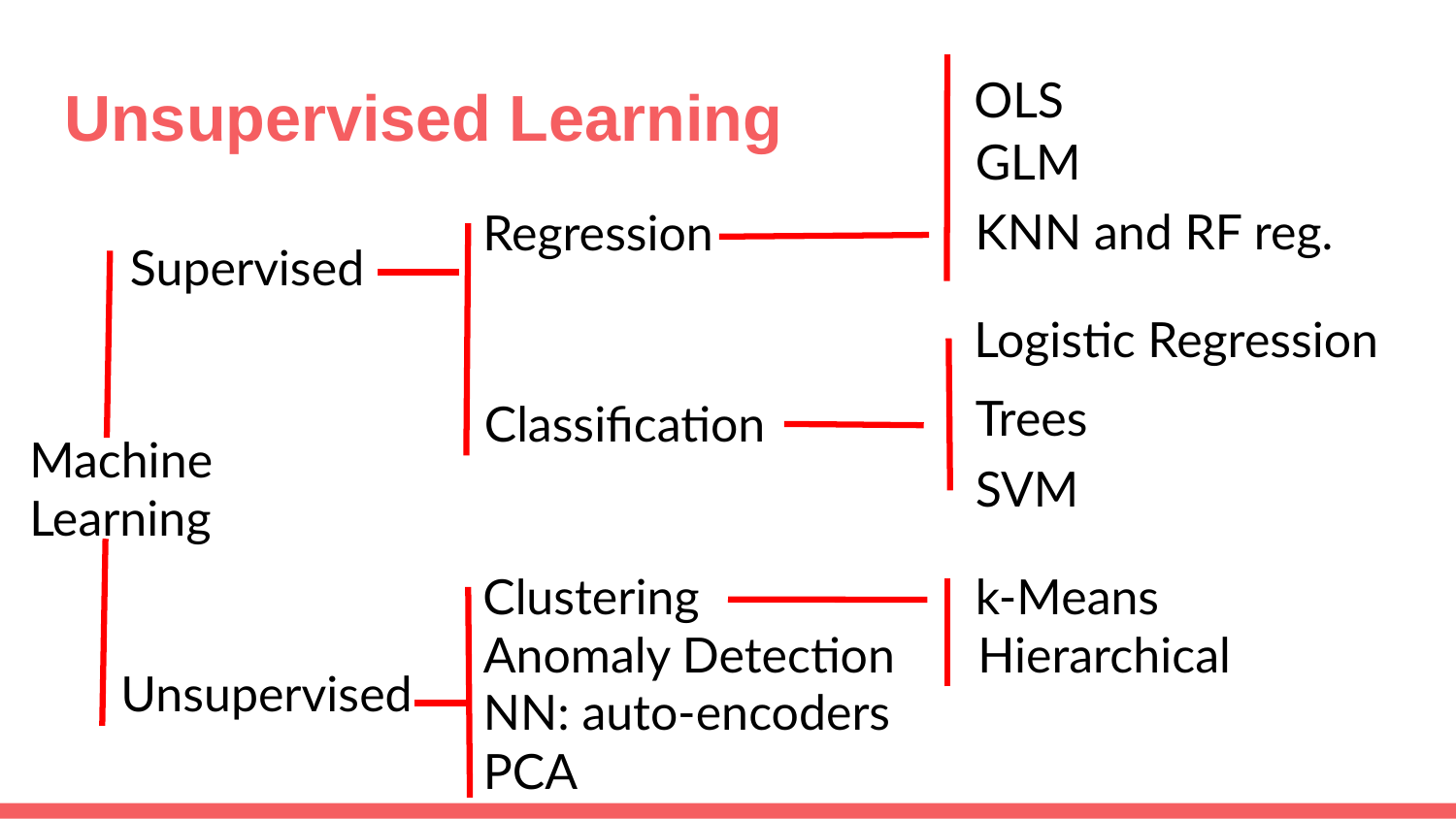

OLS
# Unsupervised Learning
GLM
KNN and RF reg.
Regression
Supervised

Logistic Regression
Trees
Classification
Machine Learning
SVM
Clustering
k-Means
Anomaly Detection
Hierarchical
Unsupervised
NN: auto-encoders
PCA